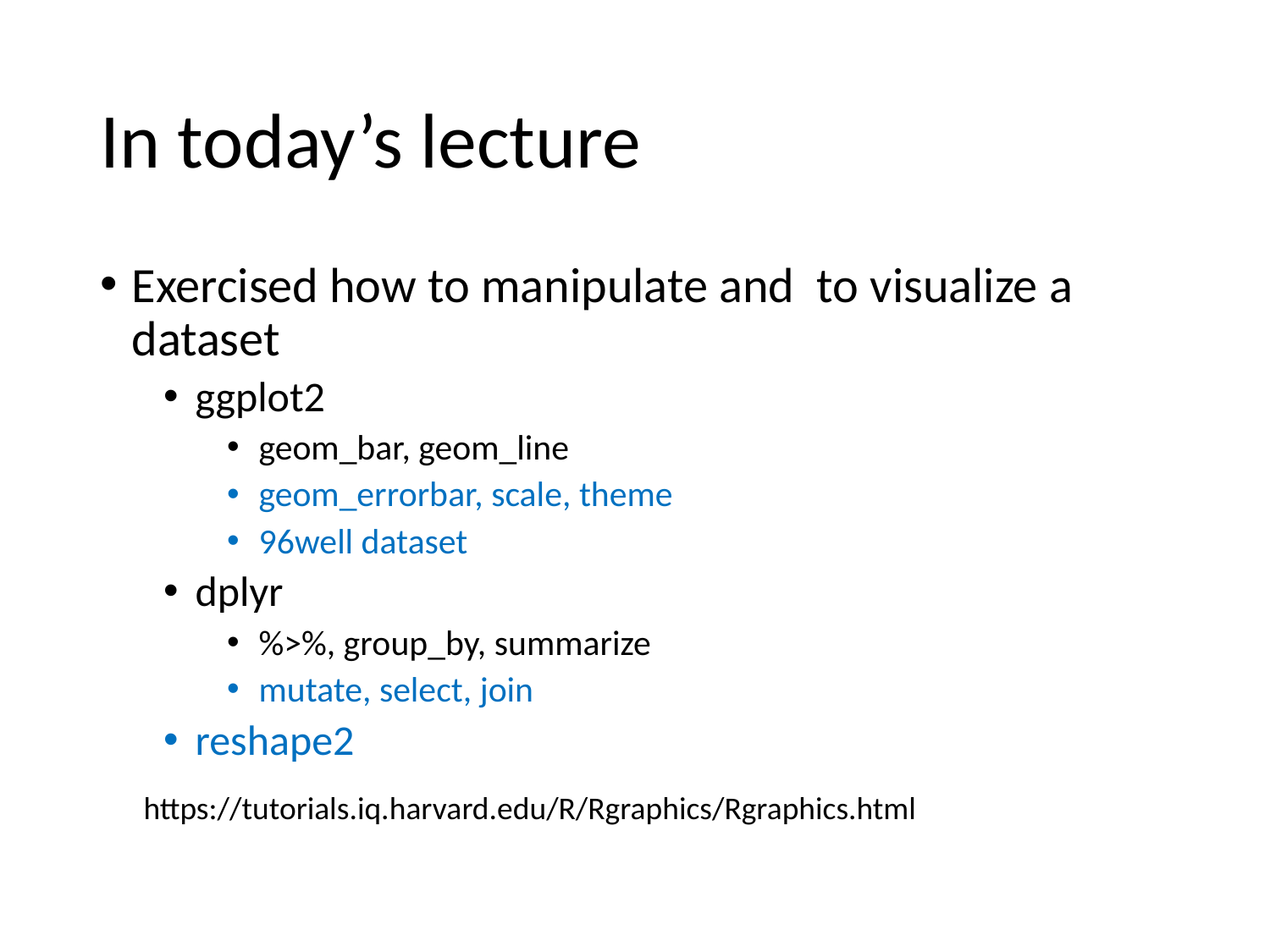

# In today’s lecture
Exercised how to manipulate and  to visualize a dataset
ggplot2
geom_bar, geom_line
geom_errorbar, scale, theme
96well dataset
dplyr
%>%, group_by, summarize
mutate, select, join
reshape2
https://tutorials.iq.harvard.edu/R/Rgraphics/Rgraphics.html